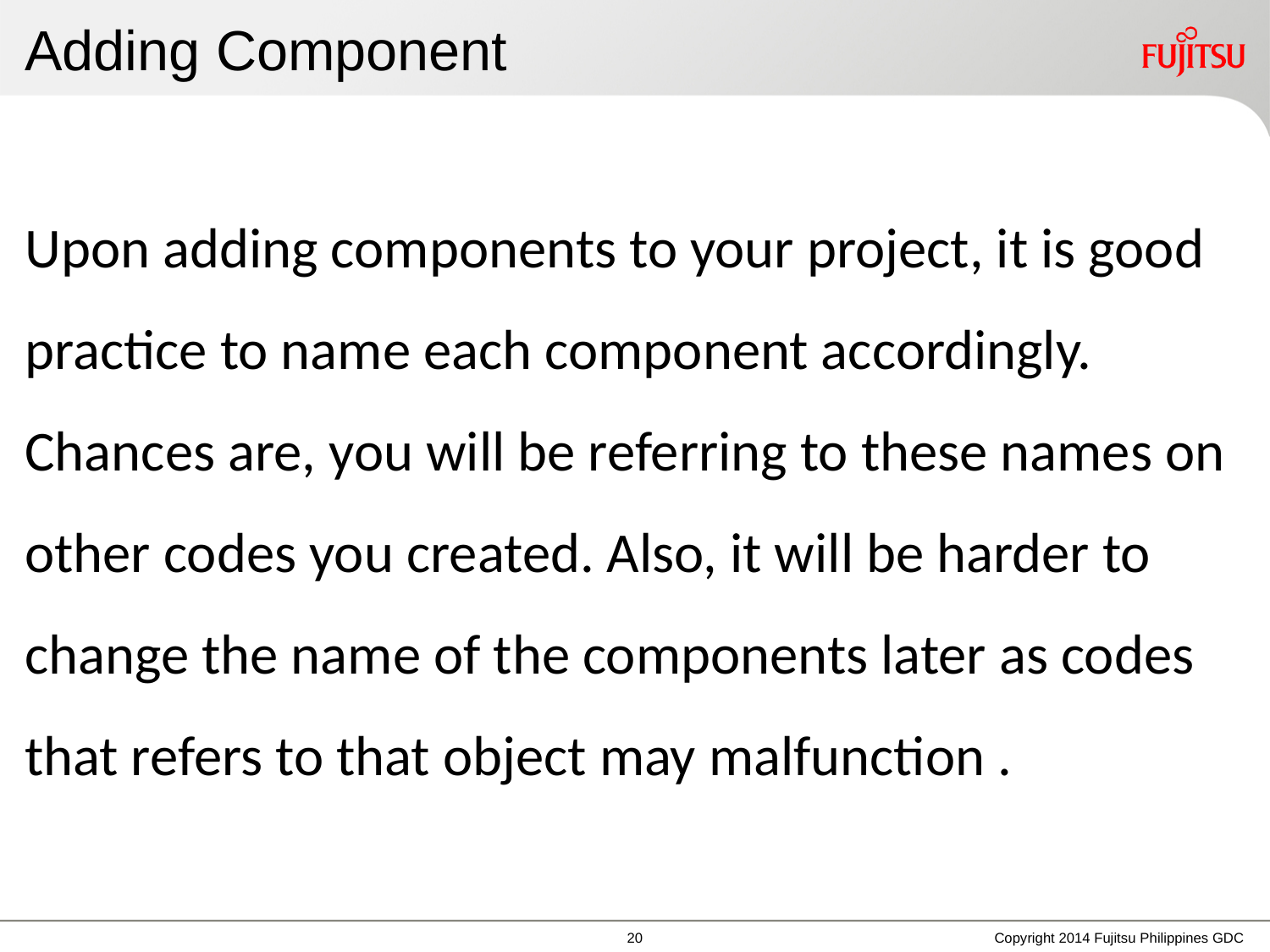

# Adding Component

Upon adding components to your project, it is good practice to name each component accordingly. Chances are, you will be referring to these names on other codes you created. Also, it will be harder to change the name of the components later as codes that refers to that object may malfunction .

Copyright 2014 Fujitsu Philippines GDC